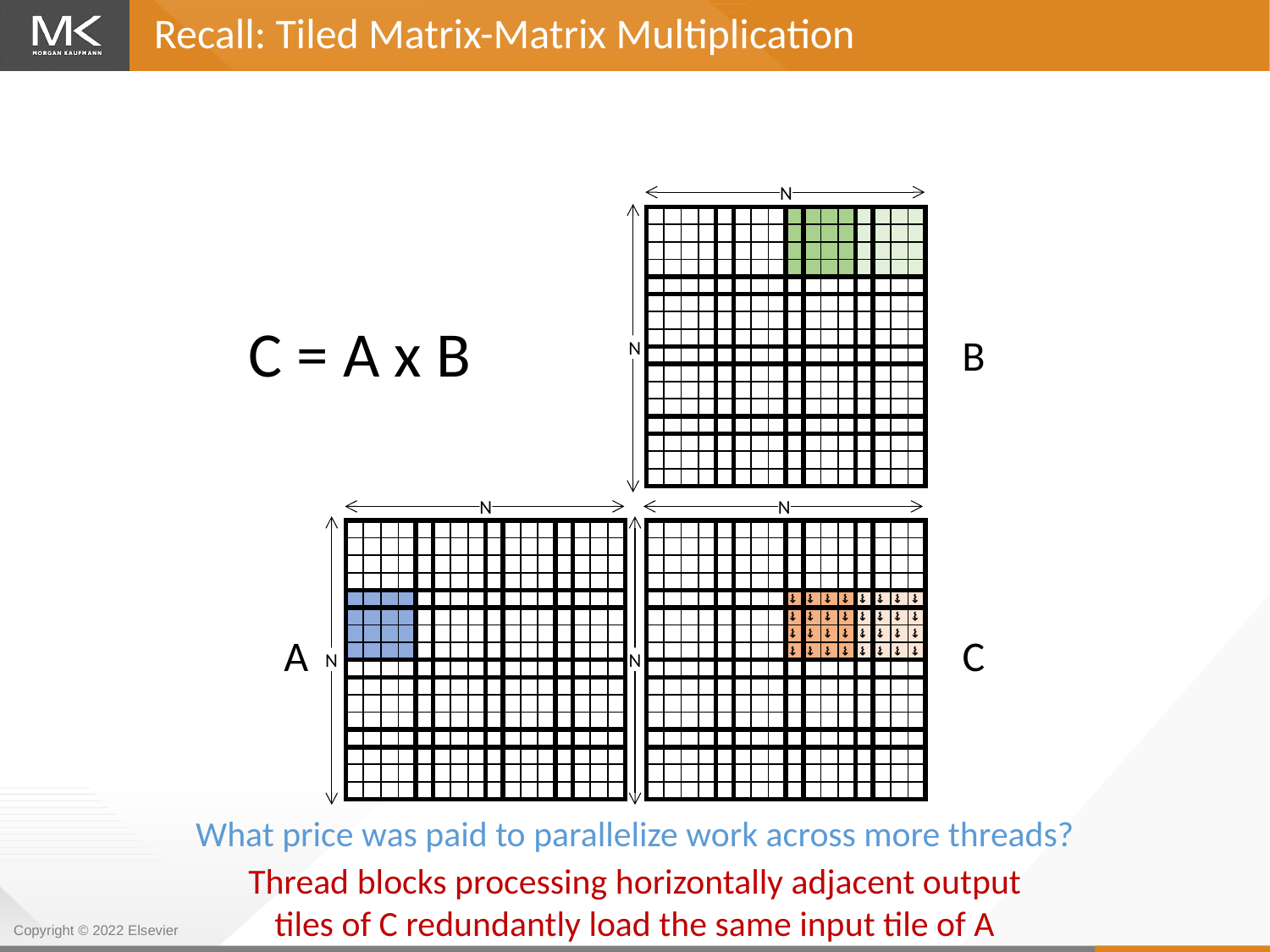

Recall: Tiled Matrix-Matrix Multiplication
N
N
|  |  |  |  |  |  |  |  |  |  |  |  |  |  |  |  |
| --- | --- | --- | --- | --- | --- | --- | --- | --- | --- | --- | --- | --- | --- | --- | --- |
|  |  |  |  |  |  |  |  |  |  |  |  |  |  |  |  |
|  |  |  |  |  |  |  |  |  |  |  |  |  |  |  |  |
|  |  |  |  |  |  |  |  |  |  |  |  |  |  |  |  |
|  |  |  |  |  |  |  |  |  |  |  |  |  |  |  |  |
|  |  |  |  |  |  |  |  |  |  |  |  |  |  |  |  |
|  |  |  |  |  |  |  |  |  |  |  |  |  |  |  |  |
|  |  |  |  |  |  |  |  |  |  |  |  |  |  |  |  |
|  |  |  |  |  |  |  |  |  |  |  |  |  |  |  |  |
|  |  |  |  |  |  |  |  |  |  |  |  |  |  |  |  |
|  |  |  |  |  |  |  |  |  |  |  |  |  |  |  |  |
|  |  |  |  |  |  |  |  |  |  |  |  |  |  |  |  |
|  |  |  |  |  |  |  |  |  |  |  |  |  |  |  |  |
|  |  |  |  |  |  |  |  |  |  |  |  |  |  |  |  |
|  |  |  |  |  |  |  |  |  |  |  |  |  |  |  |  |
|  |  |  |  |  |  |  |  |  |  |  |  |  |  |  |  |
C = A x B
B
N
N
N
N
|  |  |  |  |  |  |  |  |  |  |  |  |  |  |  |  |
| --- | --- | --- | --- | --- | --- | --- | --- | --- | --- | --- | --- | --- | --- | --- | --- |
|  |  |  |  |  |  |  |  |  |  |  |  |  |  |  |  |
|  |  |  |  |  |  |  |  |  |  |  |  |  |  |  |  |
|  |  |  |  |  |  |  |  |  |  |  |  |  |  |  |  |
|  |  |  |  |  |  |  |  |  |  |  |  |  |  |  |  |
|  |  |  |  |  |  |  |  |  |  |  |  |  |  |  |  |
|  |  |  |  |  |  |  |  |  |  |  |  |  |  |  |  |
|  |  |  |  |  |  |  |  |  |  |  |  |  |  |  |  |
|  |  |  |  |  |  |  |  |  |  |  |  |  |  |  |  |
|  |  |  |  |  |  |  |  |  |  |  |  |  |  |  |  |
|  |  |  |  |  |  |  |  |  |  |  |  |  |  |  |  |
|  |  |  |  |  |  |  |  |  |  |  |  |  |  |  |  |
|  |  |  |  |  |  |  |  |  |  |  |  |  |  |  |  |
|  |  |  |  |  |  |  |  |  |  |  |  |  |  |  |  |
|  |  |  |  |  |  |  |  |  |  |  |  |  |  |  |  |
|  |  |  |  |  |  |  |  |  |  |  |  |  |  |  |  |
|  |  |  |  |  |  |  |  |  |  |  |  |  |  |  |  |
| --- | --- | --- | --- | --- | --- | --- | --- | --- | --- | --- | --- | --- | --- | --- | --- |
|  |  |  |  |  |  |  |  |  |  |  |  |  |  |  |  |
|  |  |  |  |  |  |  |  |  |  |  |  |  |  |  |  |
|  |  |  |  |  |  |  |  |  |  |  |  |  |  |  |  |
|  |  |  |  |  |  |  |  | ⇝ | ⇝ | ⇝ | ⇝ | ⇝ | ⇝ | ⇝ | ⇝ |
|  |  |  |  |  |  |  |  | ⇝ | ⇝ | ⇝ | ⇝ | ⇝ | ⇝ | ⇝ | ⇝ |
|  |  |  |  |  |  |  |  | ⇝ | ⇝ | ⇝ | ⇝ | ⇝ | ⇝ | ⇝ | ⇝ |
|  |  |  |  |  |  |  |  | ⇝ | ⇝ | ⇝ | ⇝ | ⇝ | ⇝ | ⇝ | ⇝ |
|  |  |  |  |  |  |  |  |  |  |  |  |  |  |  |  |
|  |  |  |  |  |  |  |  |  |  |  |  |  |  |  |  |
|  |  |  |  |  |  |  |  |  |  |  |  |  |  |  |  |
|  |  |  |  |  |  |  |  |  |  |  |  |  |  |  |  |
|  |  |  |  |  |  |  |  |  |  |  |  |  |  |  |  |
|  |  |  |  |  |  |  |  |  |  |  |  |  |  |  |  |
|  |  |  |  |  |  |  |  |  |  |  |  |  |  |  |  |
|  |  |  |  |  |  |  |  |  |  |  |  |  |  |  |  |
A
C
What price was paid to parallelize work across more threads?
Thread blocks processing horizontally adjacent output tiles of C redundantly load the same input tile of A